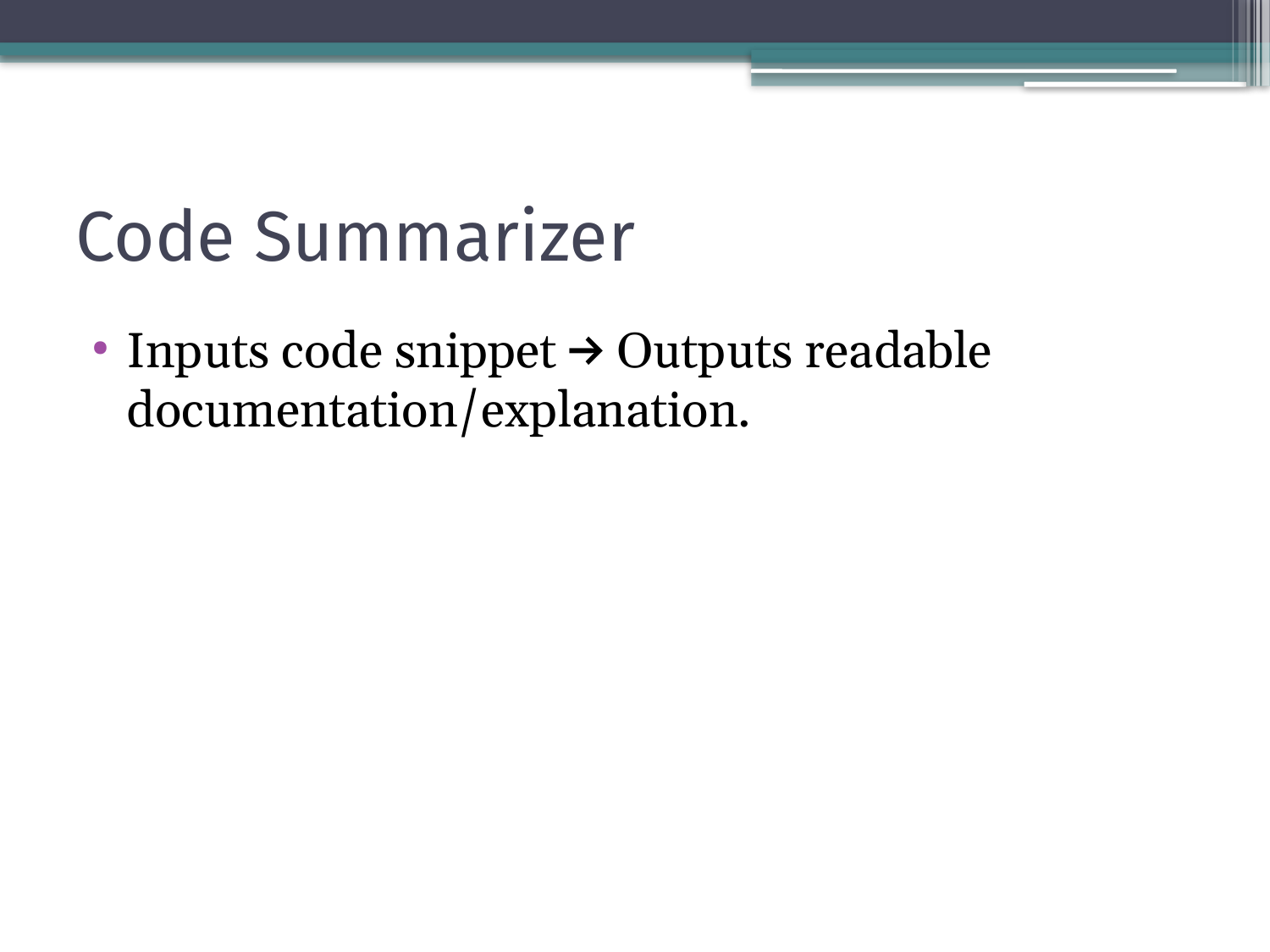

# Code Summarizer
Inputs code snippet → Outputs readable documentation/explanation.